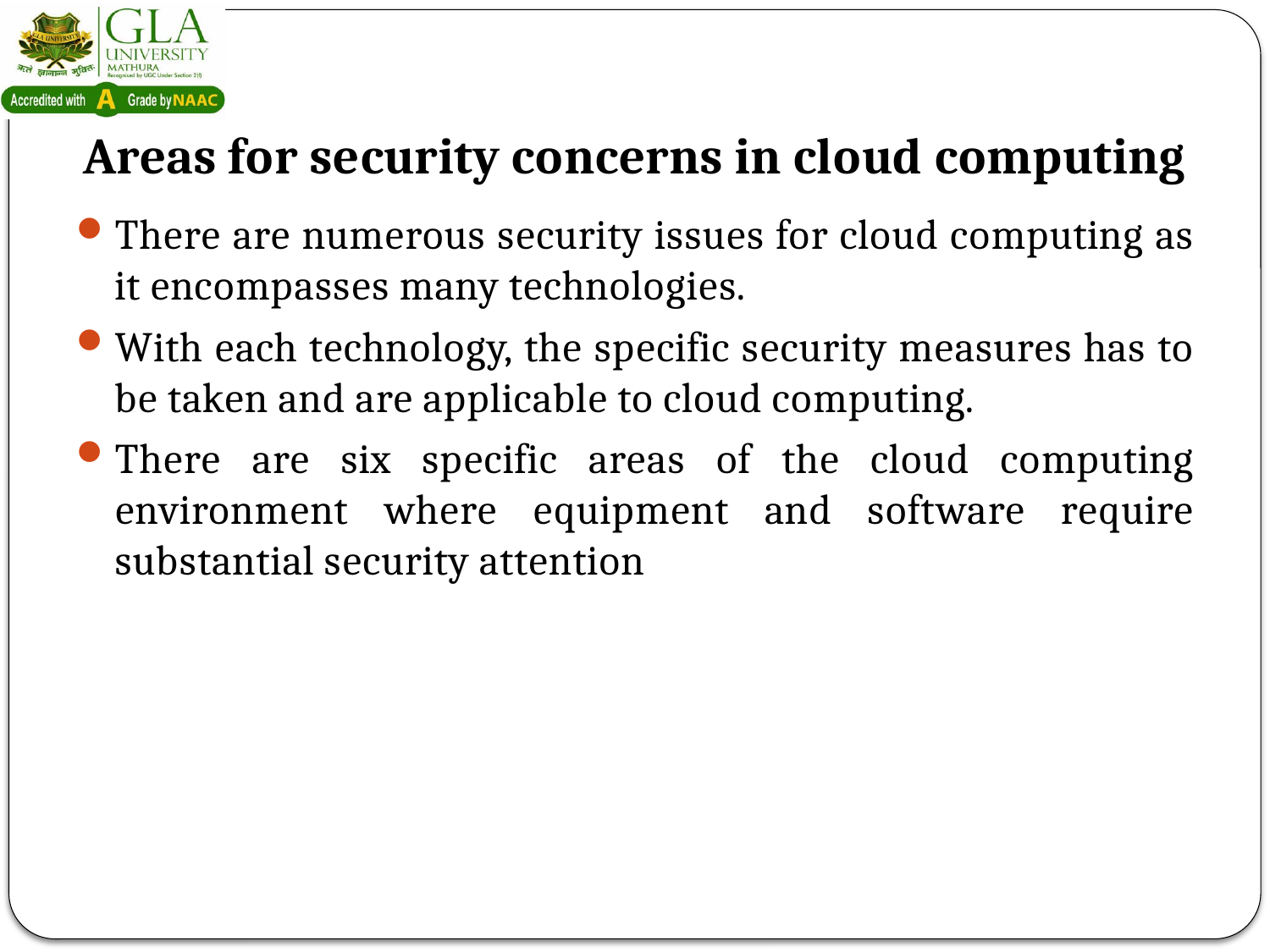

# Areas for security concerns in cloud computing
There are numerous security issues for cloud computing as it encompasses many technologies.
With each technology, the specific security measures has to be taken and are applicable to cloud computing.
There are six specific areas of the cloud computing environment where equipment and software require substantial security attention